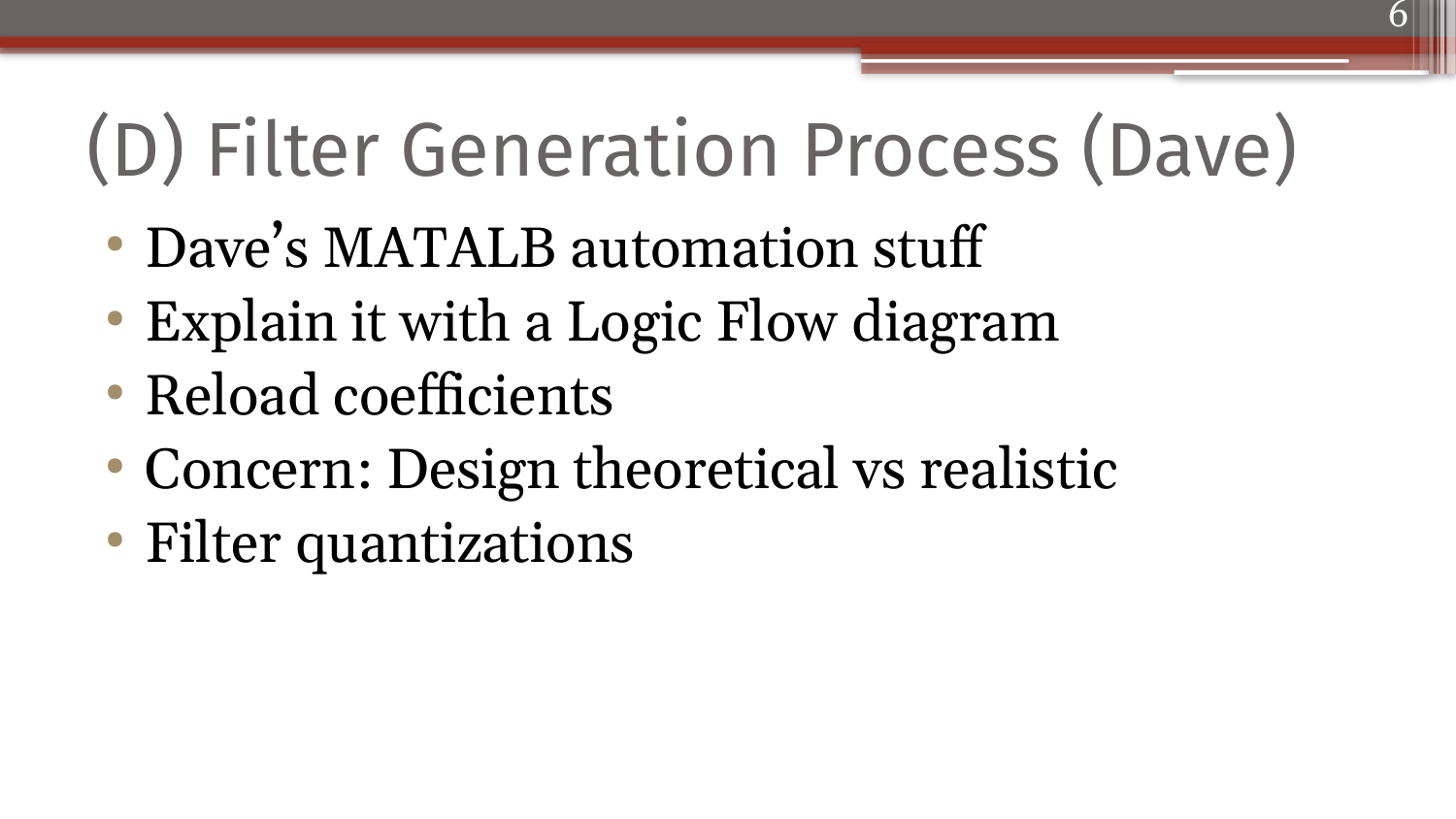

6
# (D) Filter Generation Process (Dave)
Dave’s MATALB automation stuff
Explain it with a Logic Flow diagram
Reload coefficients
Concern: Design theoretical vs realistic
Filter quantizations